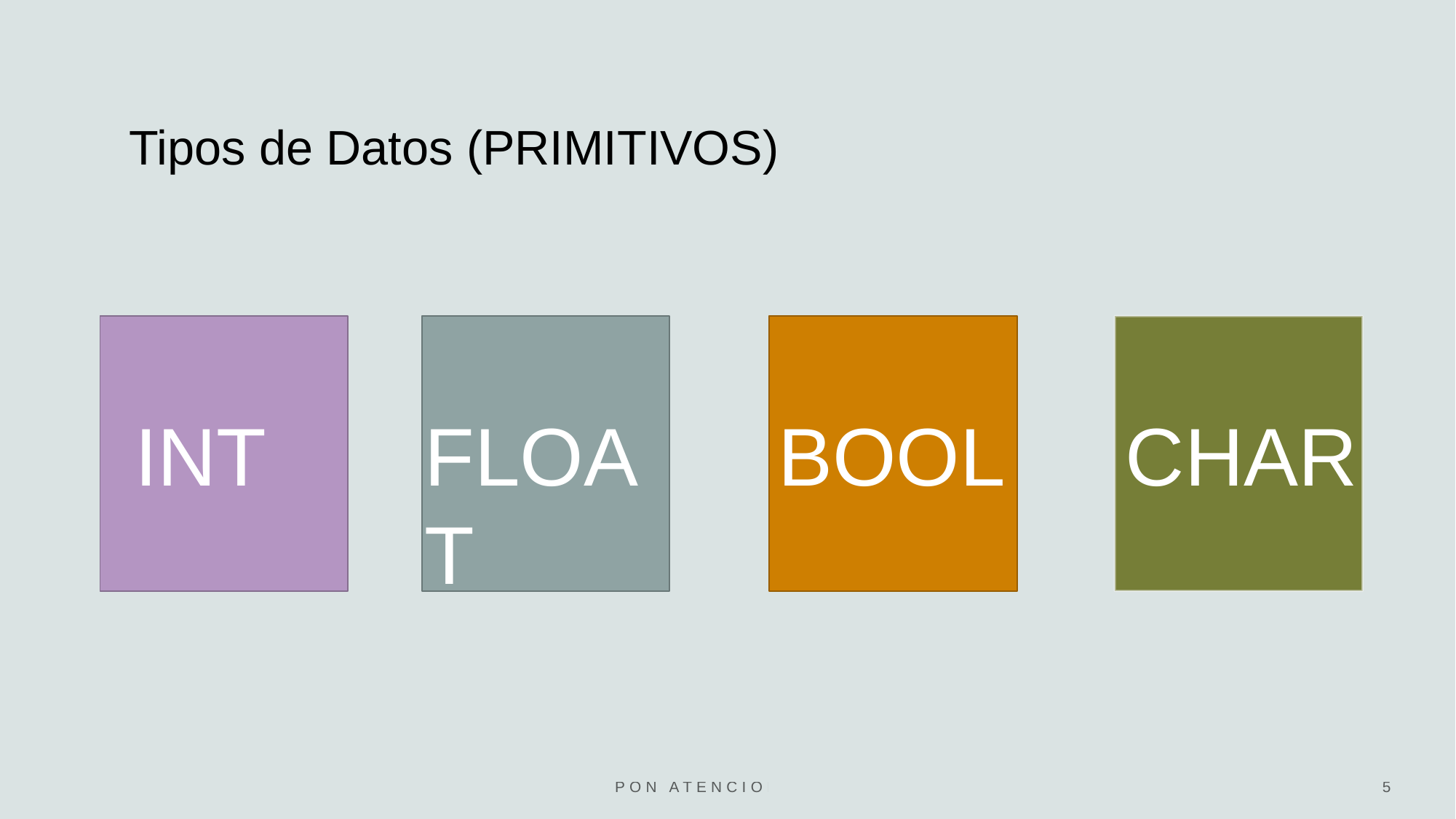

# Tipos de Datos (PRIMITIVOS)

FLOAT
BOOL
CHAR
INT
Pon atencion jeje
5